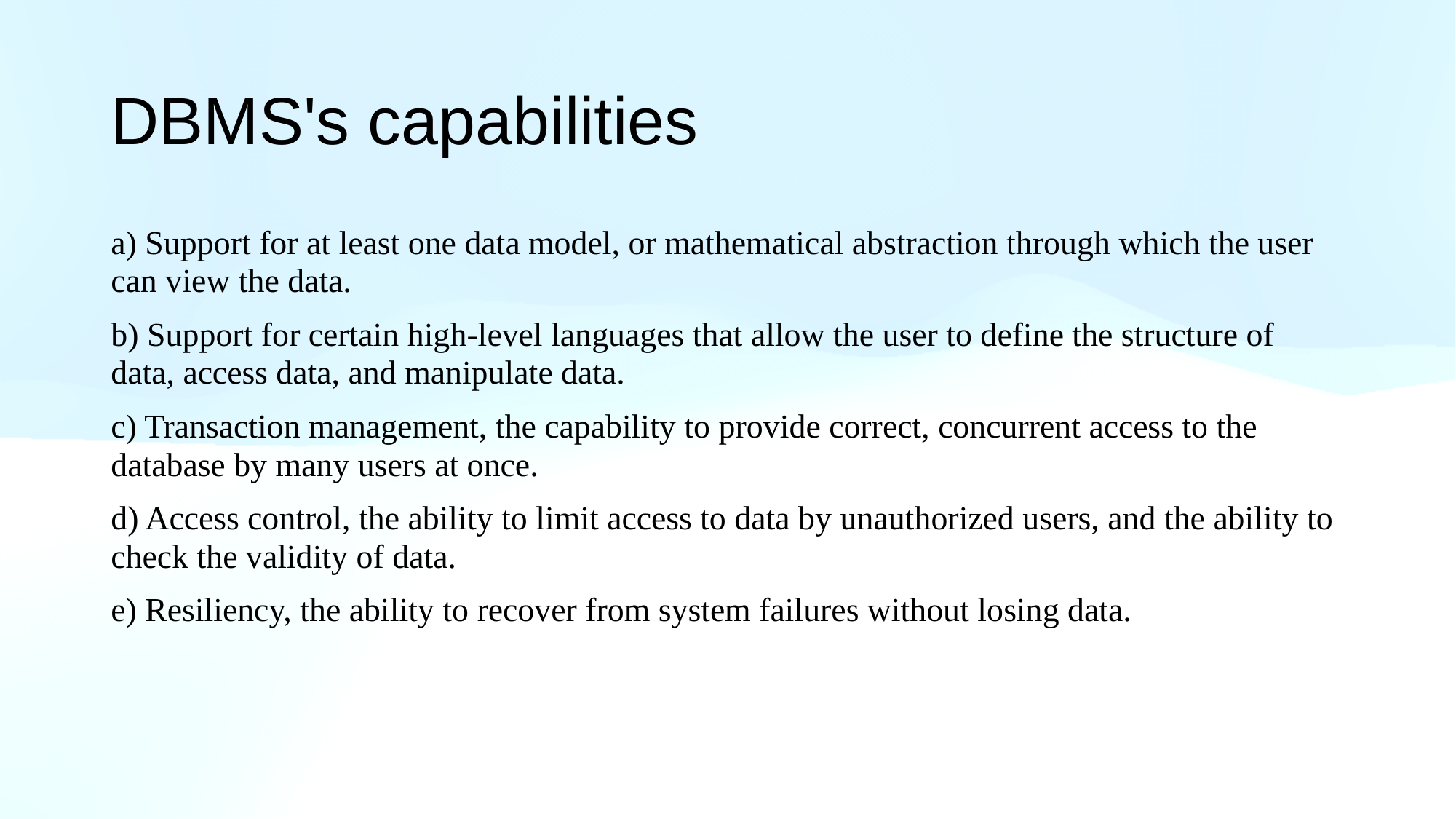

# DBMS's capabilities
a) Support for at least one data model, or mathematical abstraction through which the user can view the data.
b) Support for certain high-level languages that allow the user to define the structure of data, access data, and manipulate data.
c) Transaction management, the capability to provide correct, concurrent access to the database by many users at once.
d) Access control, the ability to limit access to data by unauthorized users, and the ability to check the validity of data.
e) Resiliency, the ability to recover from system failures without losing data.